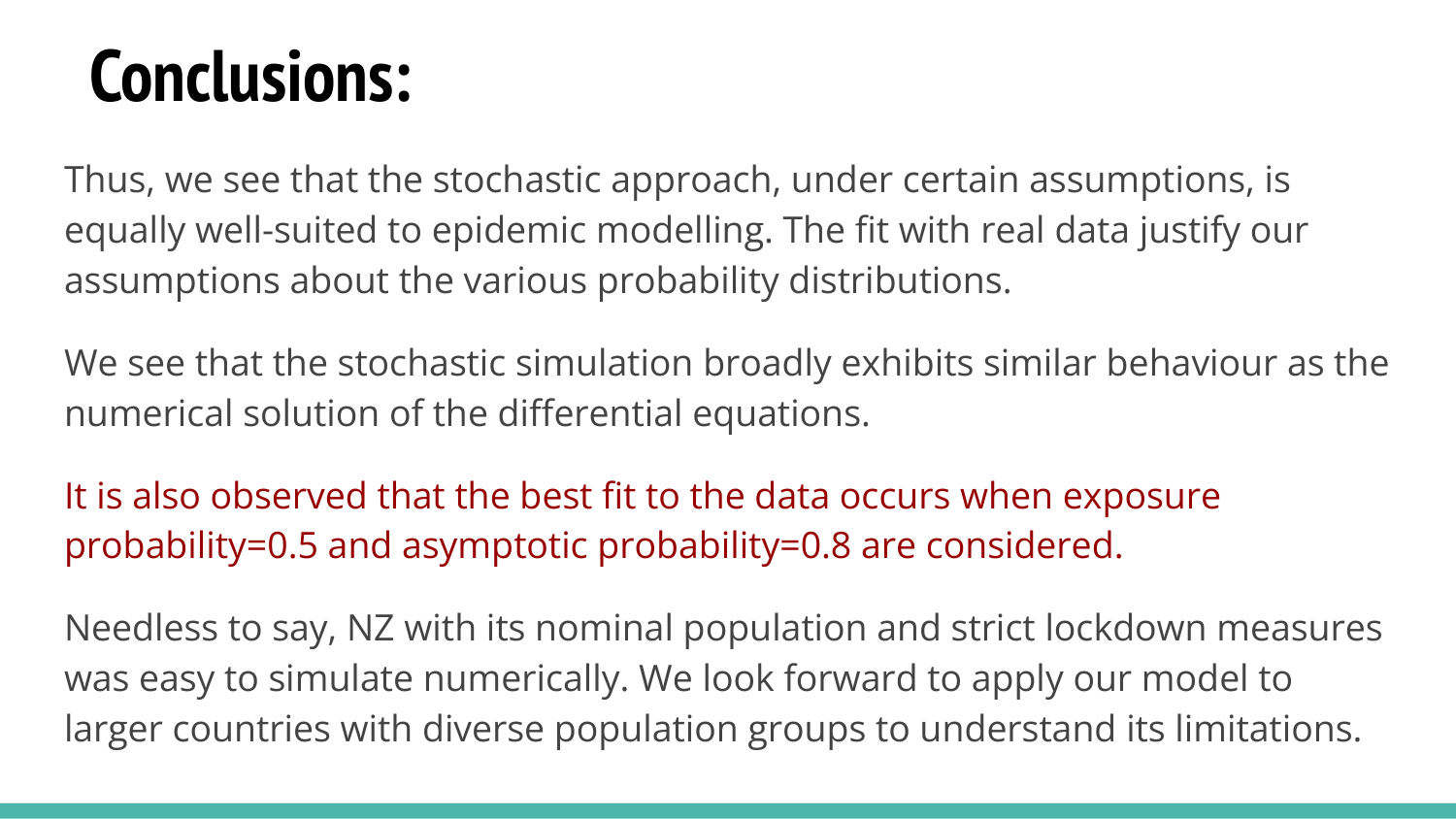

# Conclusions:
Thus, we see that the stochastic approach, under certain assumptions, is equally well-suited to epidemic modelling. The fit with real data justify our assumptions about the various probability distributions.
We see that the stochastic simulation broadly exhibits similar behaviour as the numerical solution of the differential equations.
It is also observed that the best fit to the data occurs when exposure probability=0.5 and asymptotic probability=0.8 are considered.
Needless to say, NZ with its nominal population and strict lockdown measures was easy to simulate numerically. We look forward to apply our model to larger countries with diverse population groups to understand its limitations.